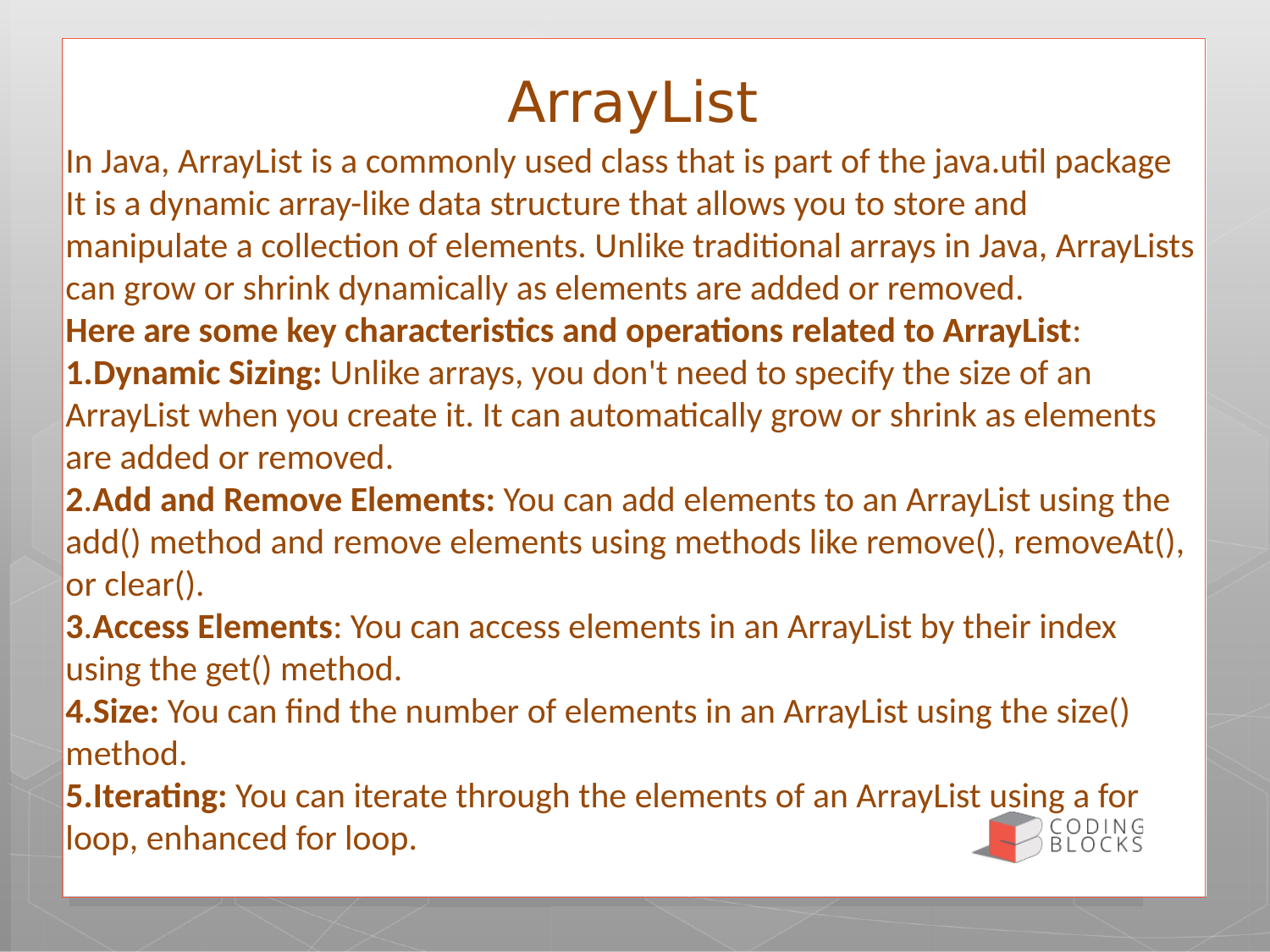

# ArrayList
In Java, ArrayList is a commonly used class that is part of the java.util package It is a dynamic array-like data structure that allows you to store and manipulate a collection of elements. Unlike traditional arrays in Java, ArrayLists can grow or shrink dynamically as elements are added or removed.
Here are some key characteristics and operations related to ArrayList:
Dynamic Sizing: Unlike arrays, you don't need to specify the size of an ArrayList when you create it. It can automatically grow or shrink as elements are added or removed.
2.Add and Remove Elements: You can add elements to an ArrayList using the add() method and remove elements using methods like remove(), removeAt(), or clear().
3.Access Elements: You can access elements in an ArrayList by their index using the get() method.
4.Size: You can find the number of elements in an ArrayList using the size() method.
5.Iterating: You can iterate through the elements of an ArrayList using a for loop, enhanced for loop.